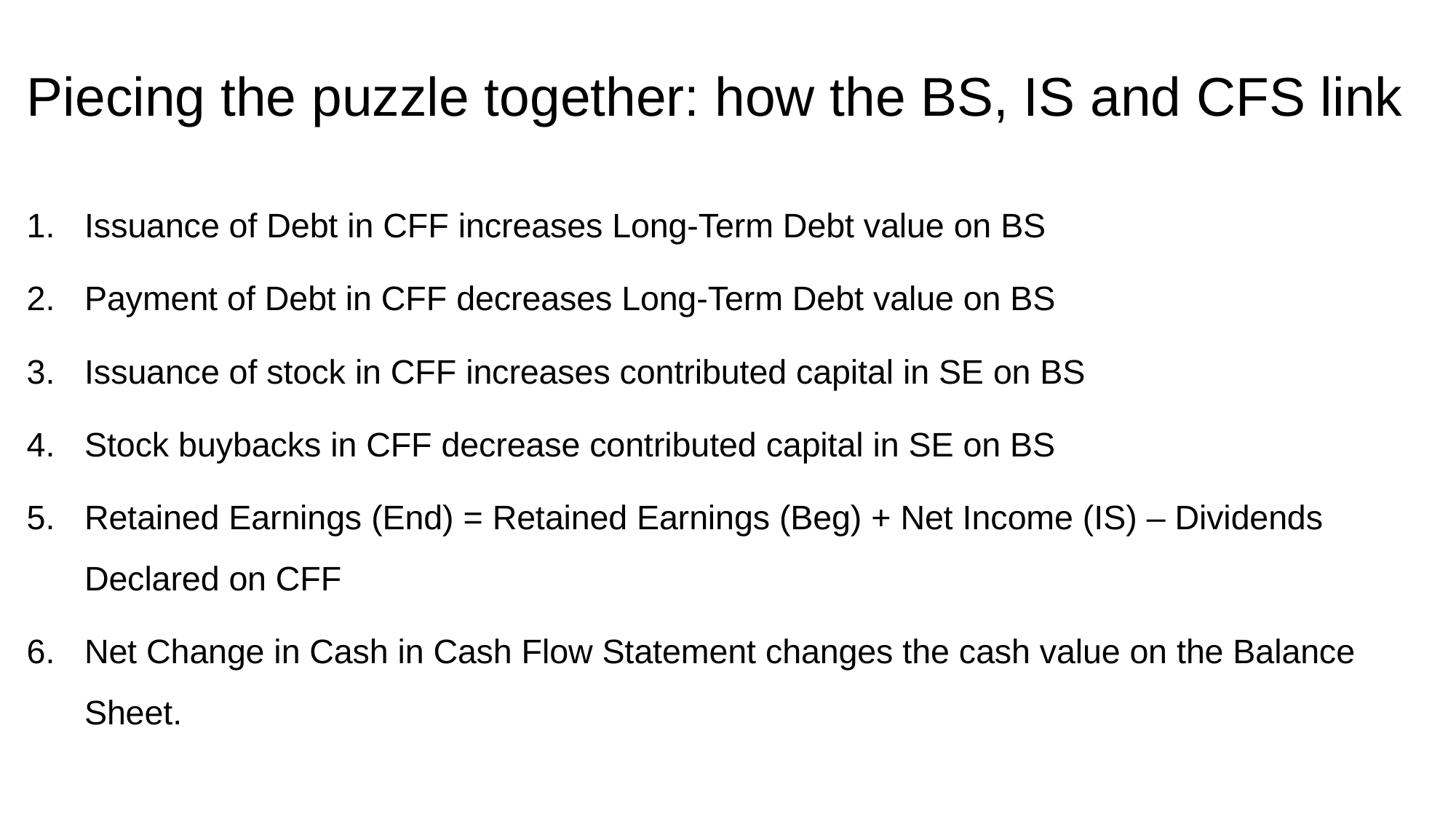

# Piecing the puzzle together: how the BS, IS and CFS link
Issuance of Debt in CFF increases Long-Term Debt value on BS
Payment of Debt in CFF decreases Long-Term Debt value on BS
Issuance of stock in CFF increases contributed capital in SE on BS
Stock buybacks in CFF decrease contributed capital in SE on BS
Retained Earnings (End) = Retained Earnings (Beg) + Net Income (IS) – Dividends Declared on CFF
Net Change in Cash in Cash Flow Statement changes the cash value on the Balance Sheet.